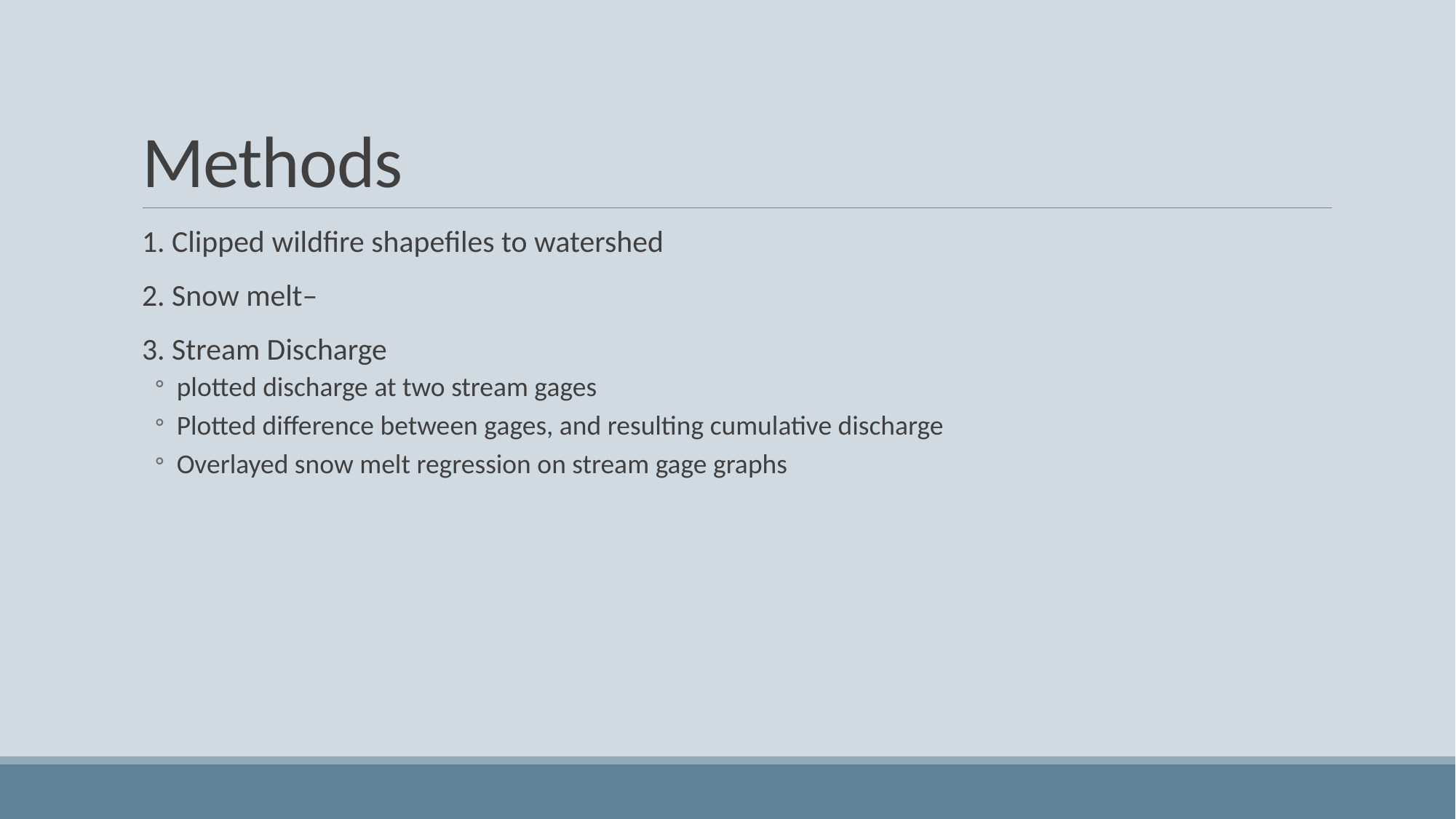

# Methods
1. Clipped wildfire shapefiles to watershed
2. Snow melt–
3. Stream Discharge
plotted discharge at two stream gages
Plotted difference between gages, and resulting cumulative discharge
Overlayed snow melt regression on stream gage graphs